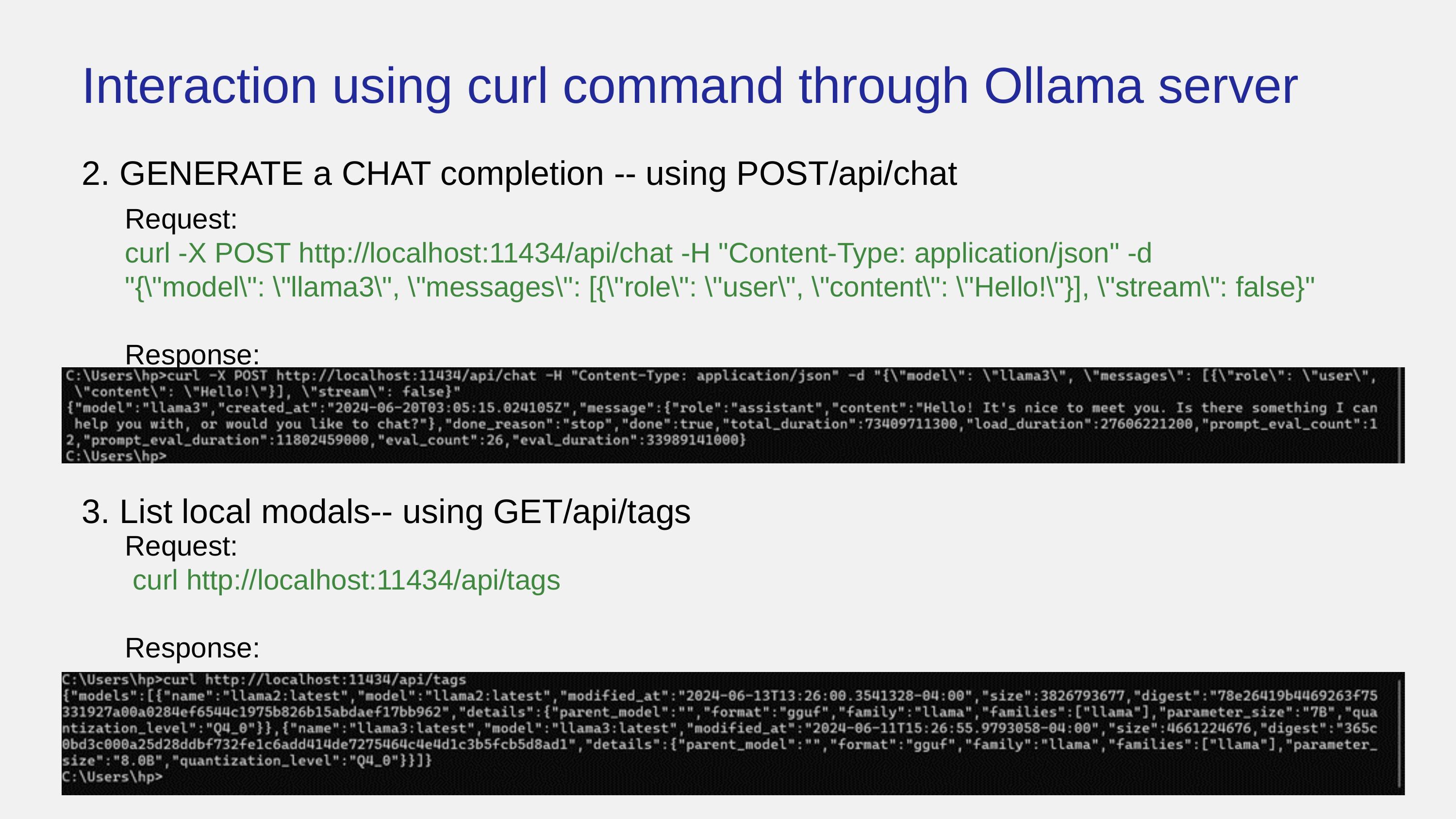

Interaction using curl command through Ollama server
2. GENERATE a CHAT completion -- using POST/api/chat
Request:
curl -X POST http://localhost:11434/api/chat -H "Content-Type: application/json" -d "{\"model\": \"llama3\", \"messages\": [{\"role\": \"user\", \"content\": \"Hello!\"}], \"stream\": false}"

Response:

3. List local modals-- using GET/api/tags
Request:
 curl http://localhost:11434/api/tags

Response: